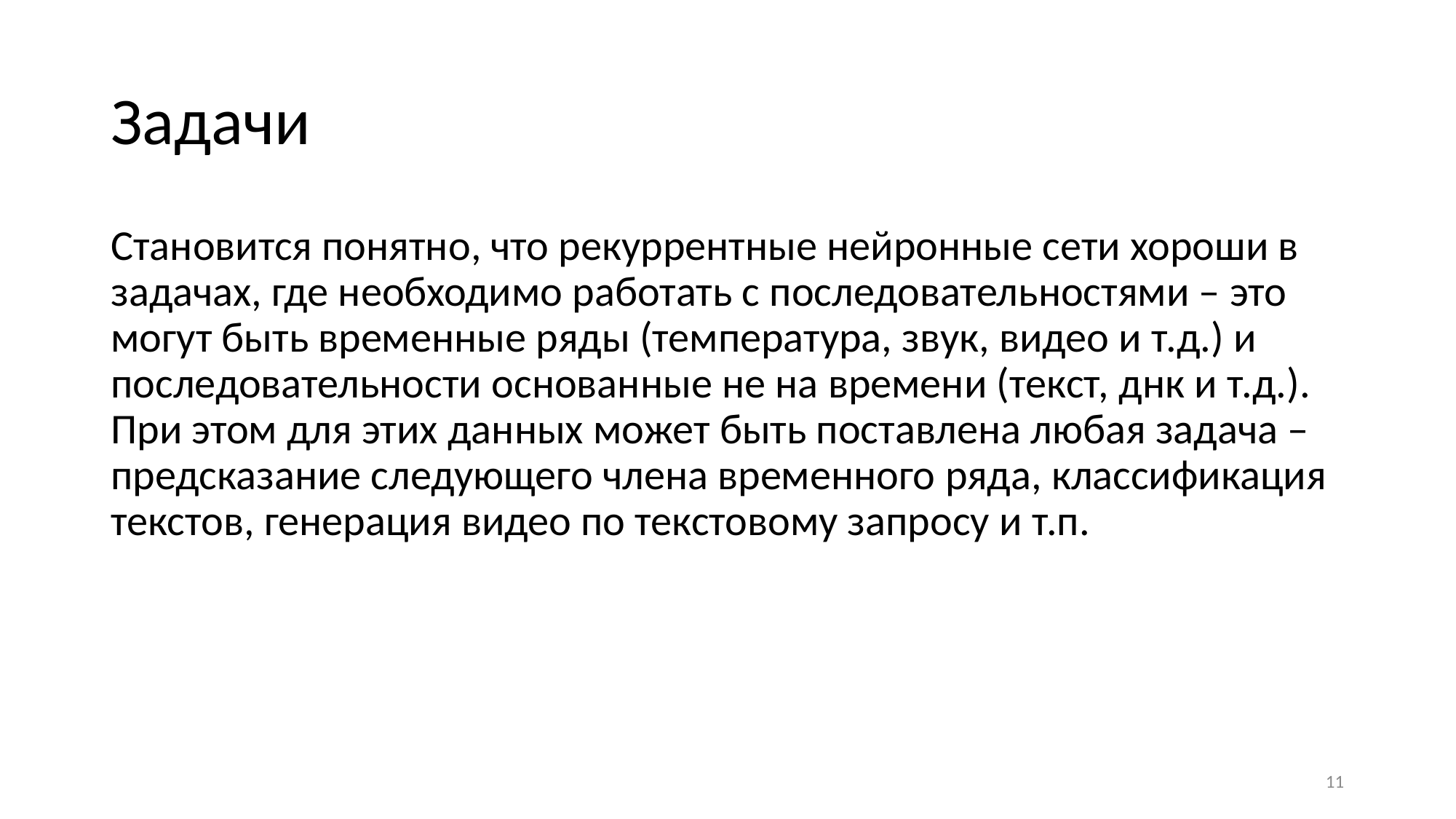

# Задачи
Становится понятно, что рекуррентные нейронные сети хороши в задачах, где необходимо работать с последовательностями – это могут быть временные ряды (температура, звук, видео и т.д.) и последовательности основанные не на времени (текст, днк и т.д.). При этом для этих данных может быть поставлена любая задача – предсказание следующего члена временного ряда, классификация текстов, генерация видео по текстовому запросу и т.п.
11